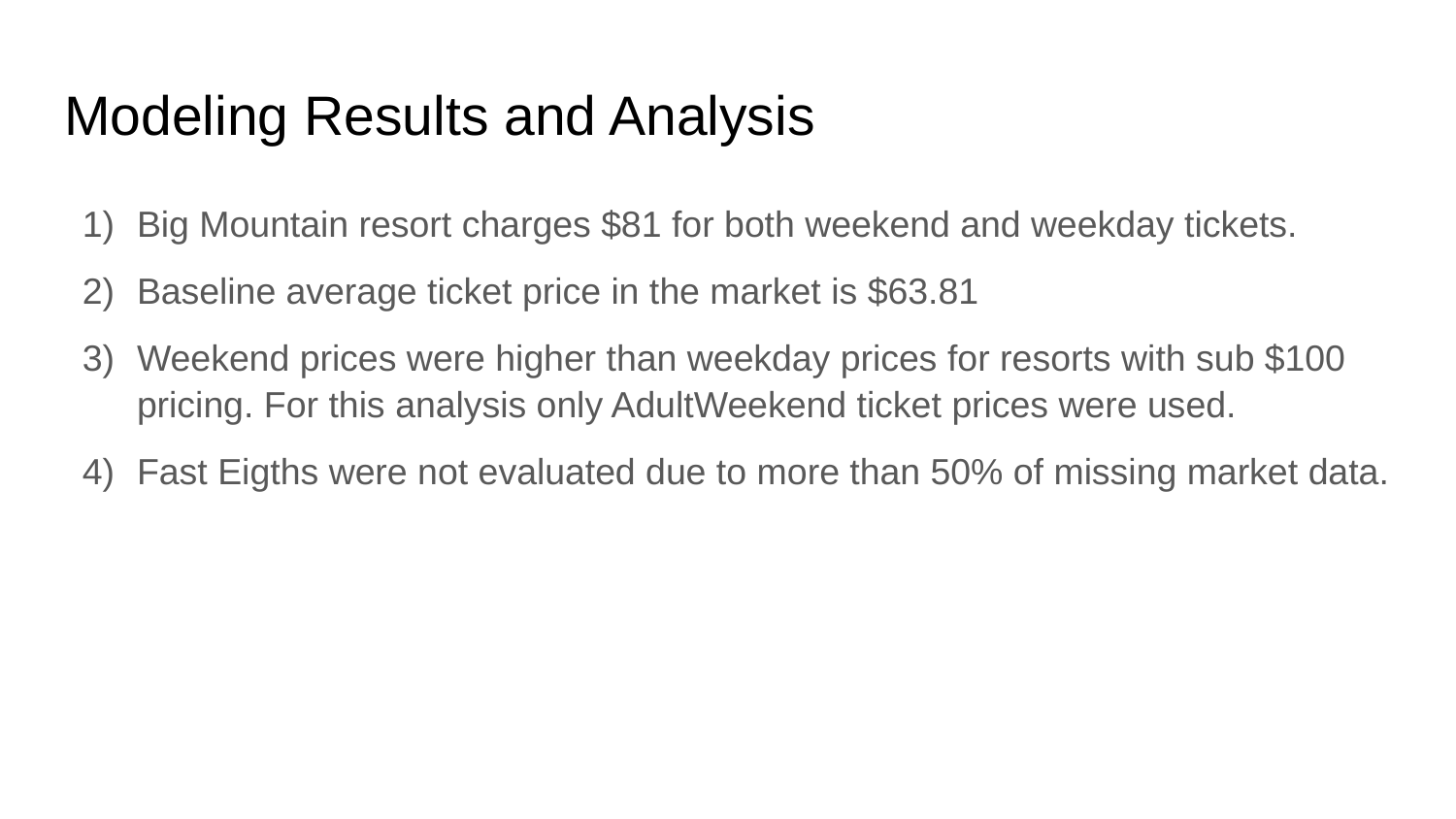

# Modeling Results and Analysis
Big Mountain resort charges $81 for both weekend and weekday tickets.
Baseline average ticket price in the market is $63.81
Weekend prices were higher than weekday prices for resorts with sub $100 pricing. For this analysis only AdultWeekend ticket prices were used.
Fast Eigths were not evaluated due to more than 50% of missing market data.